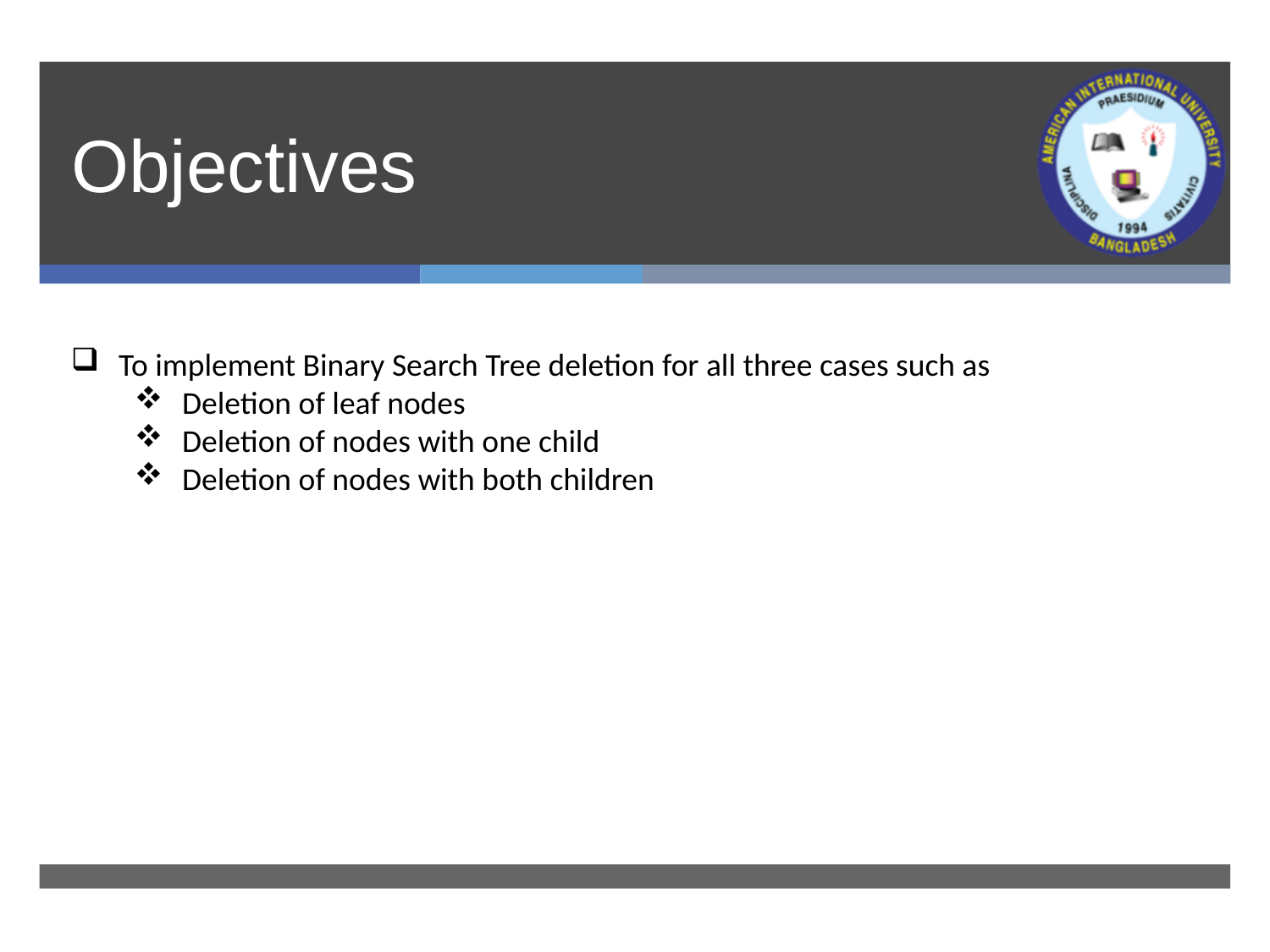

# Objectives
To implement Binary Search Tree deletion for all three cases such as
Deletion of leaf nodes
Deletion of nodes with one child
Deletion of nodes with both children